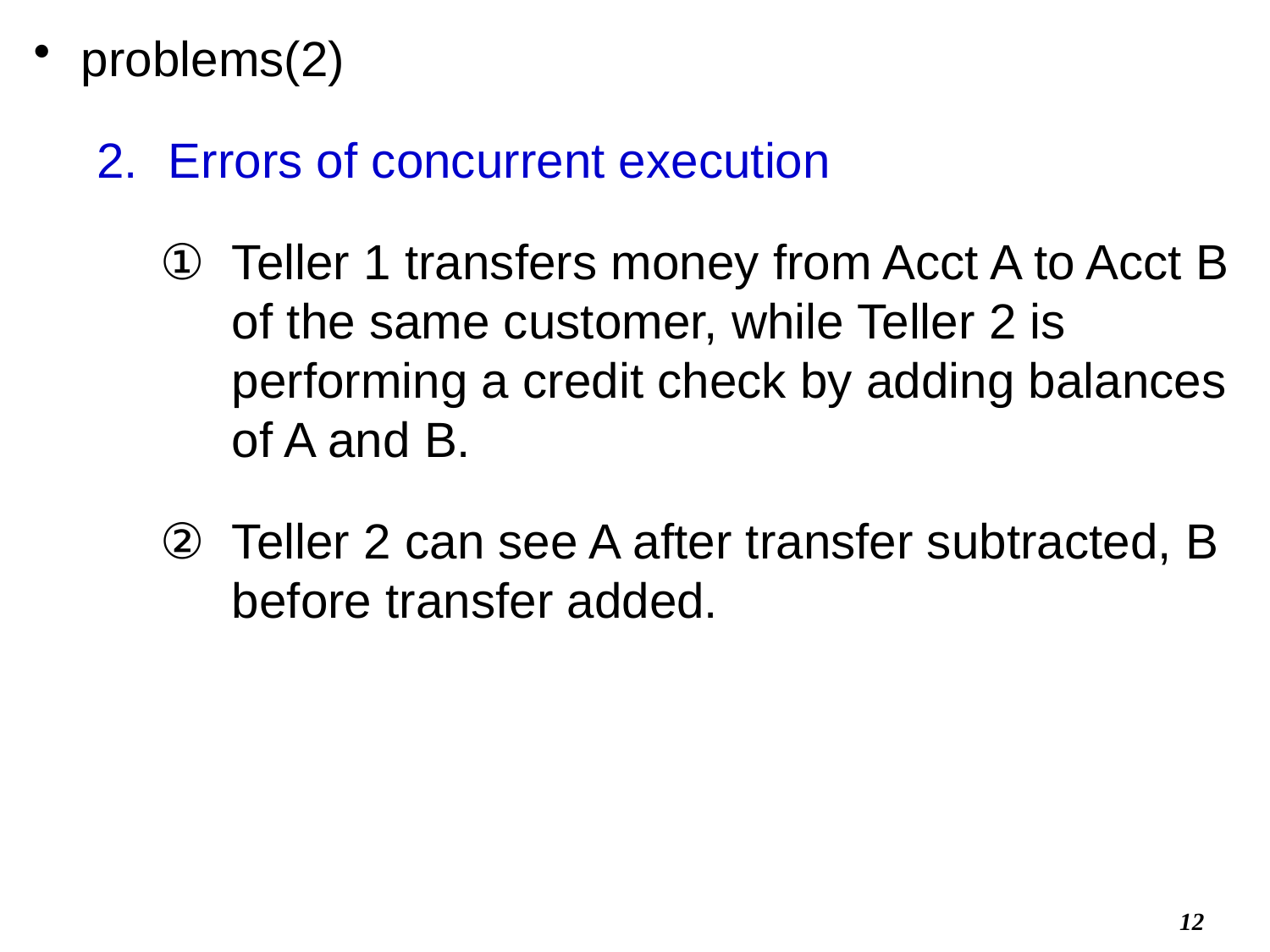

# problems(2)
Errors of concurrent execution
Teller 1 transfers money from Acct A to Acct B of the same customer, while Teller 2 is performing a credit check by adding balances of A and B.
Teller 2 can see A after transfer subtracted, B before transfer added.
12